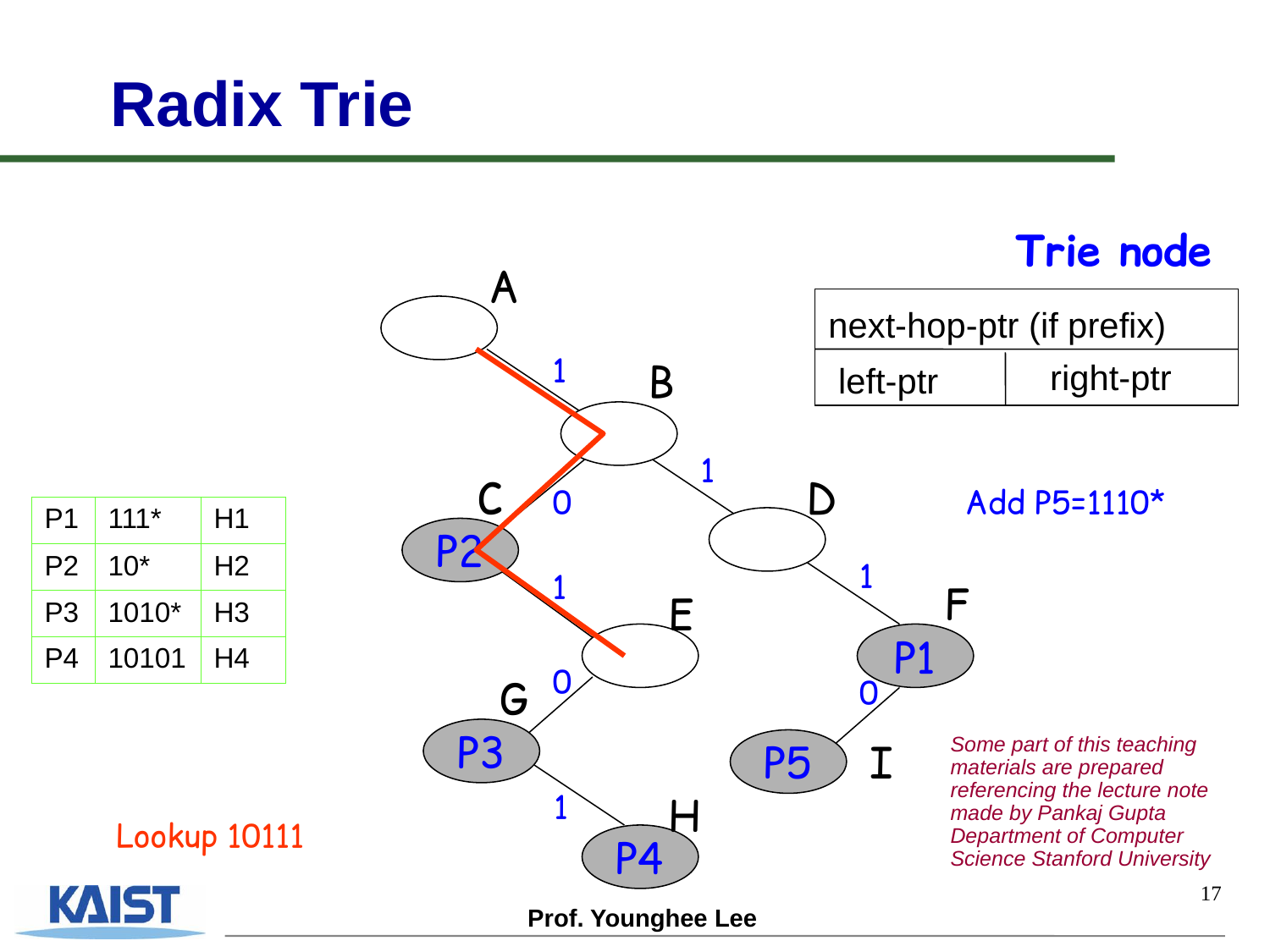

# Radix Trie
Trie node
A

next-hop-ptr (if prefix)
1

Lookup 10111

B

right-ptr
left-ptr

1
C
D
0
Add P5=1110*
0

P5
I
| P1 | 111\* | H1 |
| --- | --- | --- |
| P2 | 10\* | H2 |
| P3 | 1010\* | H3 |
| P4 | 10101 | H4 |

P2
1

1
F
E

P1
0
G

P3
Some part of this teaching materials are prepared referencing the lecture note made by Pankaj Gupta Department of Computer Science Stanford University

1
H
P4
17